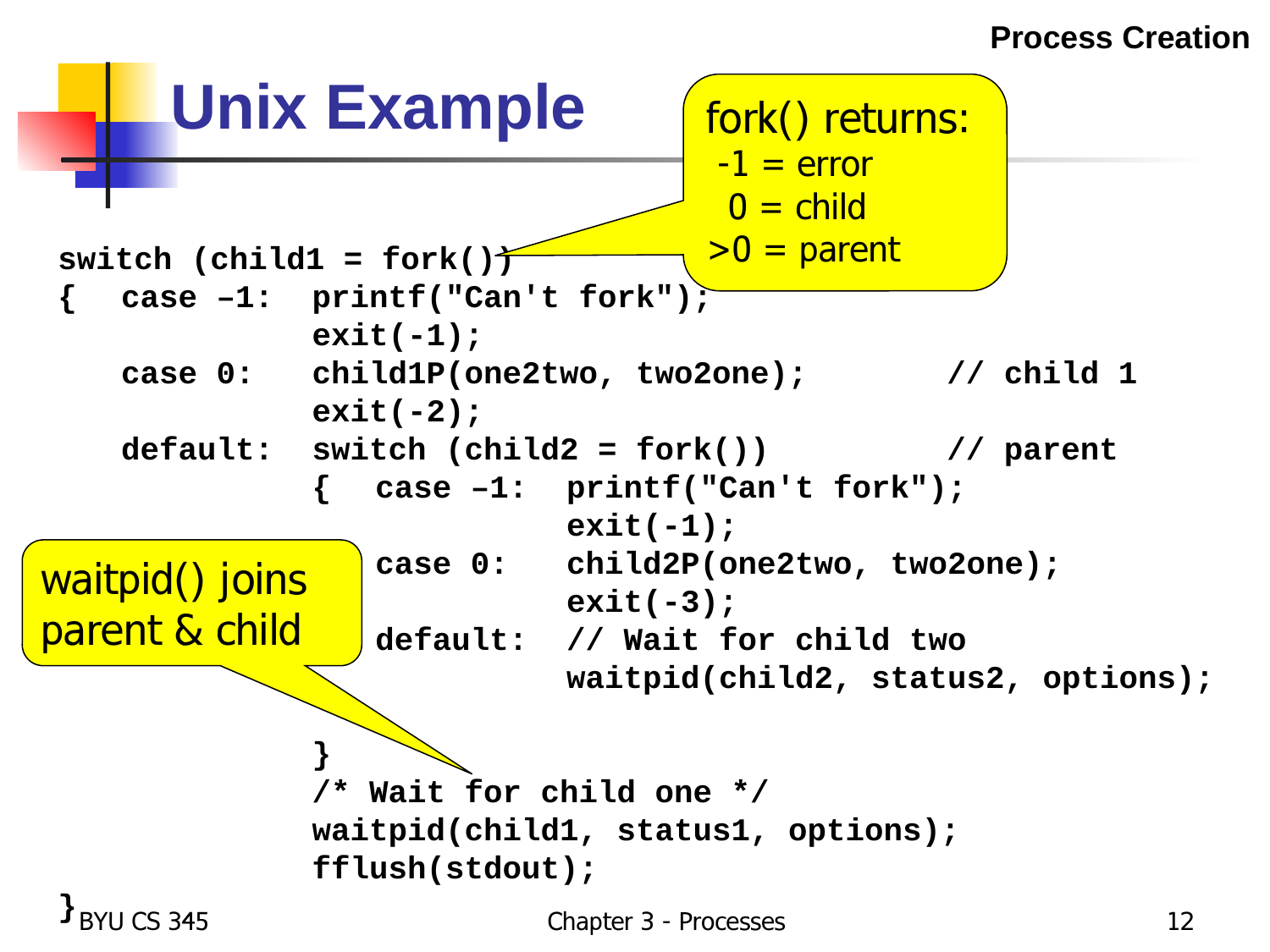

Process Creation
Unix Example
fork() returns:
 -1 = error
  0 = child
>0 = parent
switch (child1 = fork())
{	case –1:	printf("Can't fork");
				exit(-1);
	case 0:	child1P(one2two, two2one);		// child 1
				exit(-2);
	default:	switch (child2 = fork())		// parent
				{	case –1:	printf("Can't fork");
								exit(-1);
					case 0:	child2P(one2two, two2one);
								exit(-3);
					default:	// Wait for child two
								waitpid(child2, status2, options);
				}
				/* Wait for child one */
				waitpid(child1, status1, options);
				fflush(stdout);
}
waitpid() joins parent & child
BYU CS 345
Chapter 3 - Processes
12